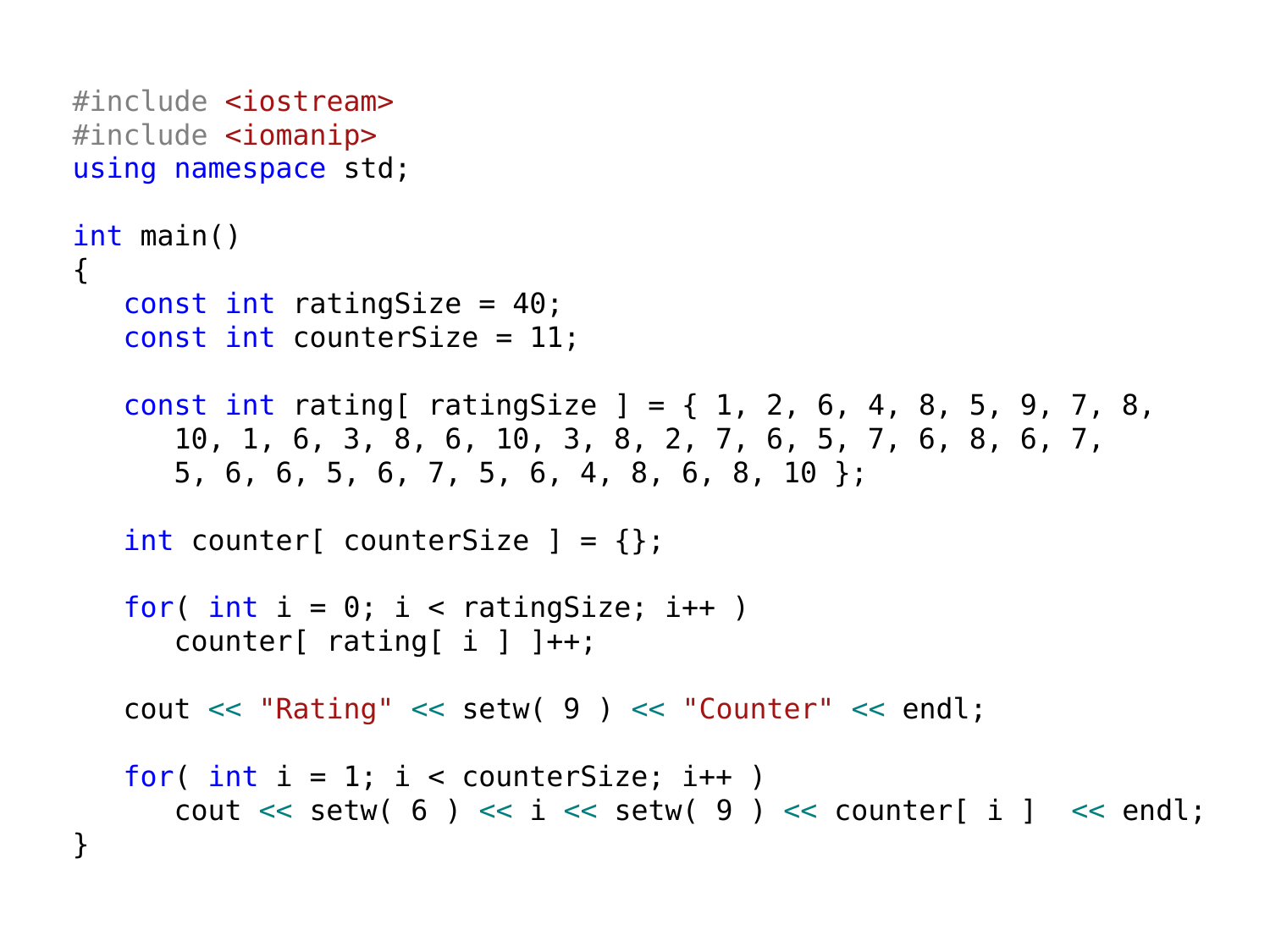

#include <iostream>
#include <iomanip>
using namespace std;

int main()
{
   const int ratingSize = 40;
   const int counterSize = 11;

   const int rating[ ratingSize ] = { 1, 2, 6, 4, 8, 5, 9, 7, 8,
      10, 1, 6, 3, 8, 6, 10, 3, 8, 2, 7, 6, 5, 7, 6, 8, 6, 7,
      5, 6, 6, 5, 6, 7, 5, 6, 4, 8, 6, 8, 10 };

   int counter[ counterSize ] = {};

   for( int i = 0; i < ratingSize; i++ )
      counter[ rating[ i ] ]++;

   cout << "Rating" << setw( 9 ) << "Counter" << endl;

   for( int i = 1; i < counterSize; i++ )
      cout << setw( 6 ) << i << setw( 9 ) << counter[ i ]  << endl;
}